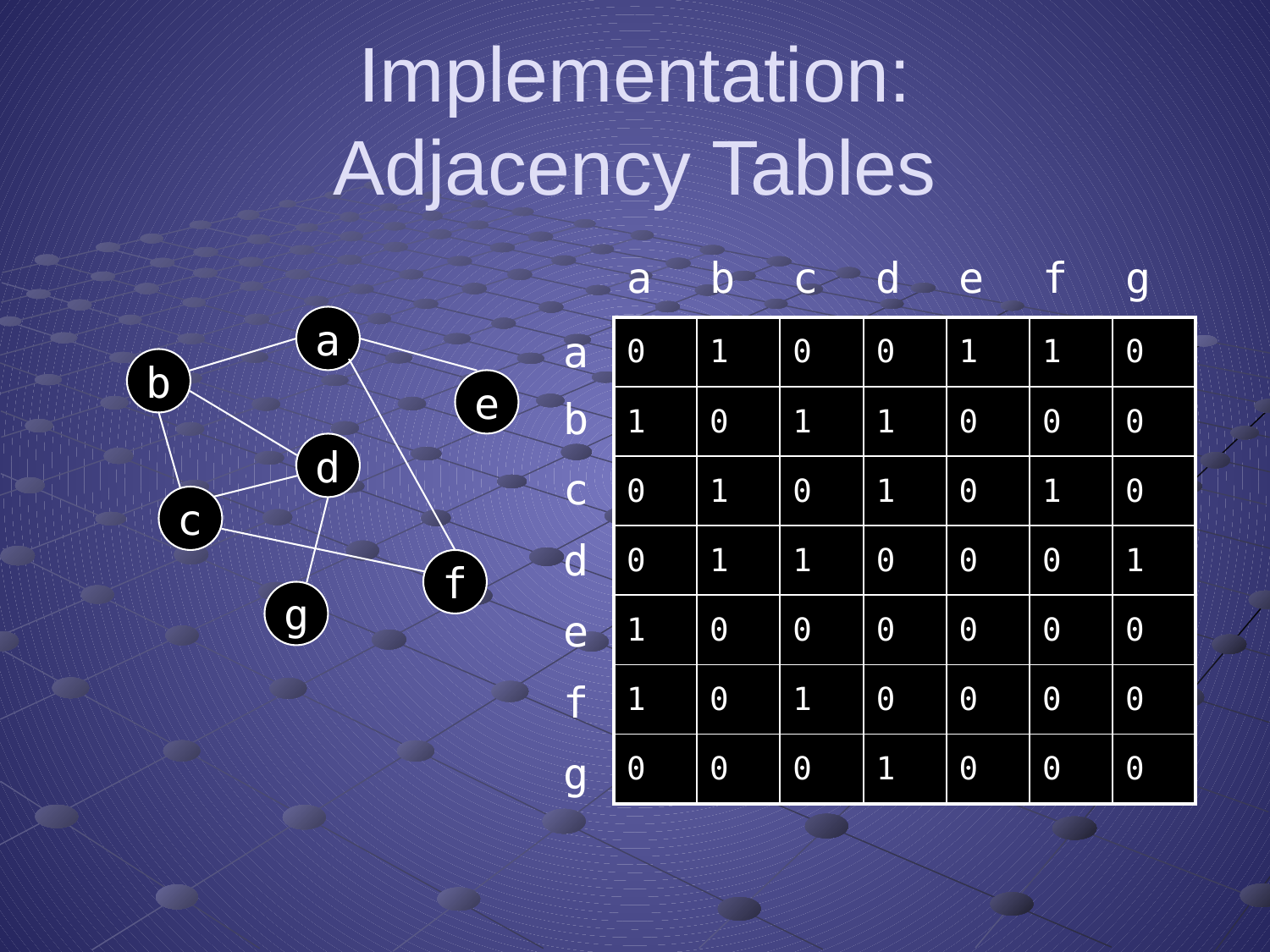

# Implementation: Adjacency Tables
| a | b | c | d | e | f | g |
| --- | --- | --- | --- | --- | --- | --- |
a
| a |
| --- |
| b |
| c |
| d |
| e |
| f |
| g |
| 0 | 1 | 0 | 0 | 1 | 1 | 0 |
| --- | --- | --- | --- | --- | --- | --- |
| 1 | 0 | 1 | 1 | 0 | 0 | 0 |
| 0 | 1 | 0 | 1 | 0 | 1 | 0 |
| 0 | 1 | 1 | 0 | 0 | 0 | 1 |
| 1 | 0 | 0 | 0 | 0 | 0 | 0 |
| 1 | 0 | 1 | 0 | 0 | 0 | 0 |
| 0 | 0 | 0 | 1 | 0 | 0 | 0 |

b

e

d

c

f
g